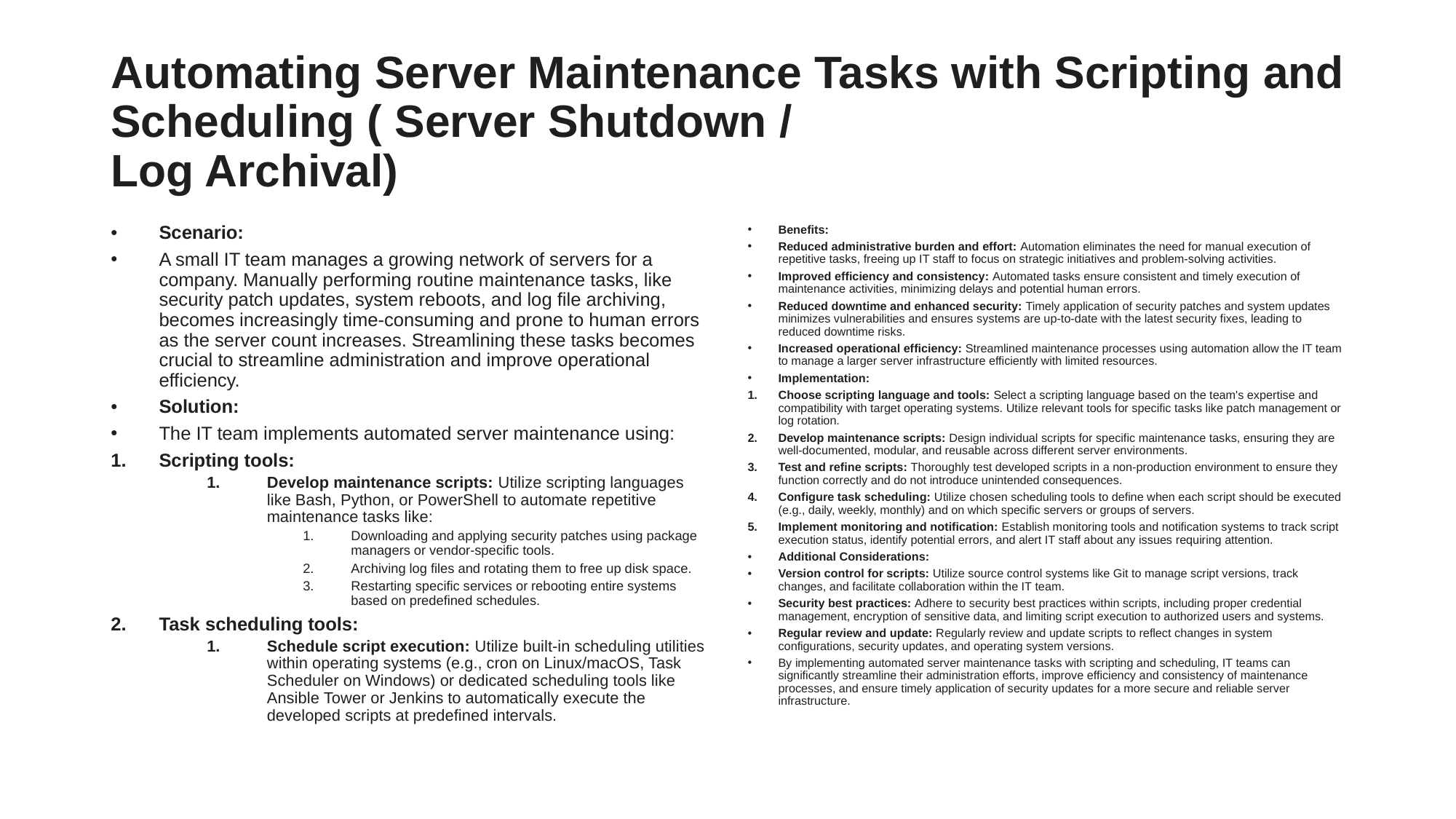

# Automating Server Maintenance Tasks with Scripting and Scheduling ( Server Shutdown / Log Archival)
Scenario:
A small IT team manages a growing network of servers for a company. Manually performing routine maintenance tasks, like security patch updates, system reboots, and log file archiving, becomes increasingly time-consuming and prone to human errors as the server count increases. Streamlining these tasks becomes crucial to streamline administration and improve operational efficiency.
Solution:
The IT team implements automated server maintenance using:
Scripting tools:
Develop maintenance scripts: Utilize scripting languages like Bash, Python, or PowerShell to automate repetitive maintenance tasks like:
Downloading and applying security patches using package managers or vendor-specific tools.
Archiving log files and rotating them to free up disk space.
Restarting specific services or rebooting entire systems based on predefined schedules.
Task scheduling tools:
Schedule script execution: Utilize built-in scheduling utilities within operating systems (e.g., cron on Linux/macOS, Task Scheduler on Windows) or dedicated scheduling tools like Ansible Tower or Jenkins to automatically execute the developed scripts at predefined intervals.

Benefits:
Reduced administrative burden and effort: Automation eliminates the need for manual execution of repetitive tasks, freeing up IT staff to focus on strategic initiatives and problem-solving activities.
Improved efficiency and consistency: Automated tasks ensure consistent and timely execution of maintenance activities, minimizing delays and potential human errors.
Reduced downtime and enhanced security: Timely application of security patches and system updates minimizes vulnerabilities and ensures systems are up-to-date with the latest security fixes, leading to reduced downtime risks.
Increased operational efficiency: Streamlined maintenance processes using automation allow the IT team to manage a larger server infrastructure efficiently with limited resources.
Implementation:
Choose scripting language and tools: Select a scripting language based on the team's expertise and compatibility with target operating systems. Utilize relevant tools for specific tasks like patch management or log rotation.
Develop maintenance scripts: Design individual scripts for specific maintenance tasks, ensuring they are well-documented, modular, and reusable across different server environments.
Test and refine scripts: Thoroughly test developed scripts in a non-production environment to ensure they function correctly and do not introduce unintended consequences.
Configure task scheduling: Utilize chosen scheduling tools to define when each script should be executed (e.g., daily, weekly, monthly) and on which specific servers or groups of servers.
Implement monitoring and notification: Establish monitoring tools and notification systems to track script execution status, identify potential errors, and alert IT staff about any issues requiring attention.
Additional Considerations:
Version control for scripts: Utilize source control systems like Git to manage script versions, track changes, and facilitate collaboration within the IT team.
Security best practices: Adhere to security best practices within scripts, including proper credential management, encryption of sensitive data, and limiting script execution to authorized users and systems.
Regular review and update: Regularly review and update scripts to reflect changes in system configurations, security updates, and operating system versions.
By implementing automated server maintenance tasks with scripting and scheduling, IT teams can significantly streamline their administration efforts, improve efficiency and consistency of maintenance processes, and ensure timely application of security updates for a more secure and reliable server infrastructure.